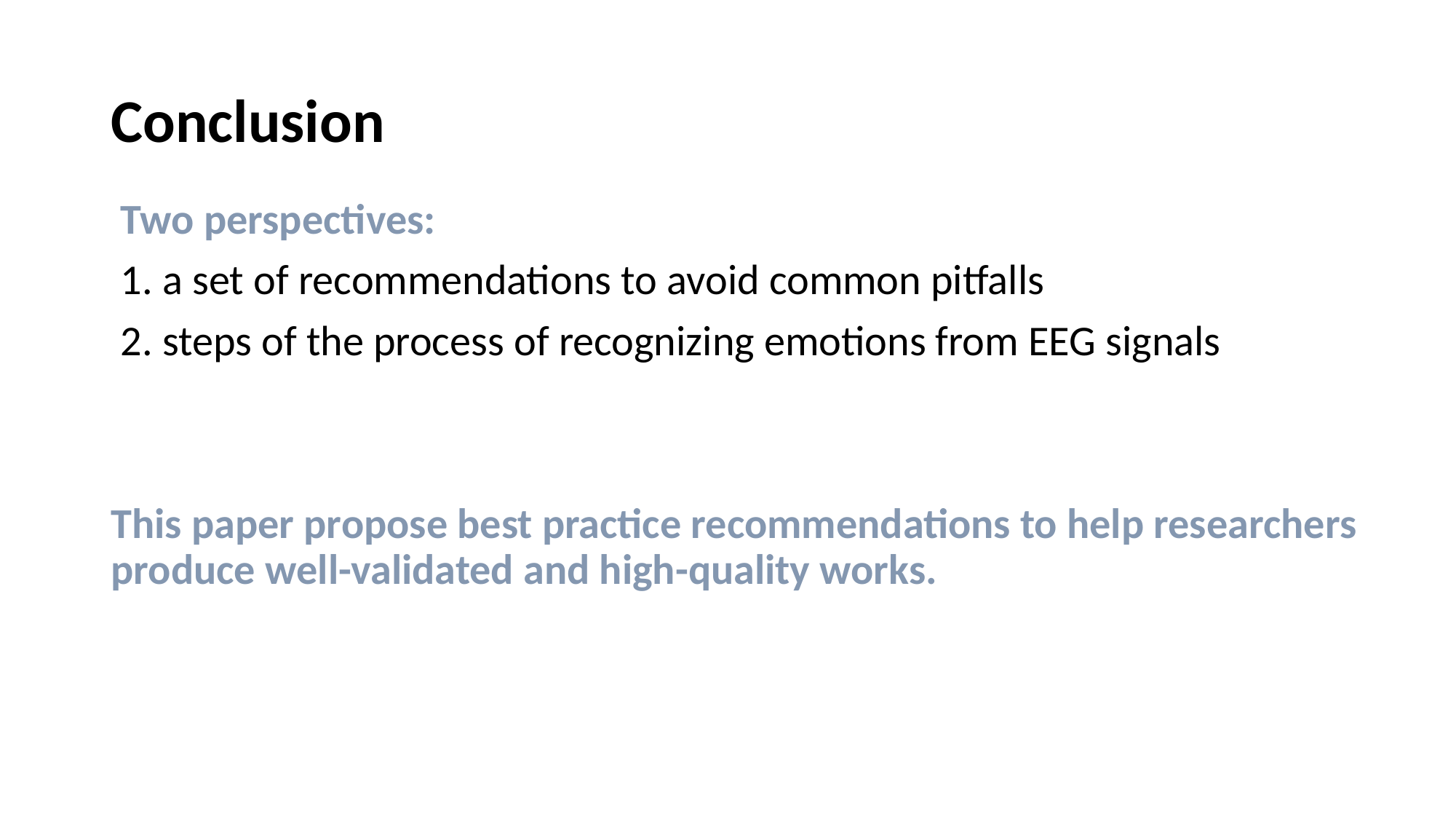

# Conclusion

 Two perspectives:
 1. a set of recommendations to avoid common pitfalls
 2. steps of the process of recognizing emotions from EEG signals

This paper propose best practice recommendations to help researchers produce well-validated and high-quality works.